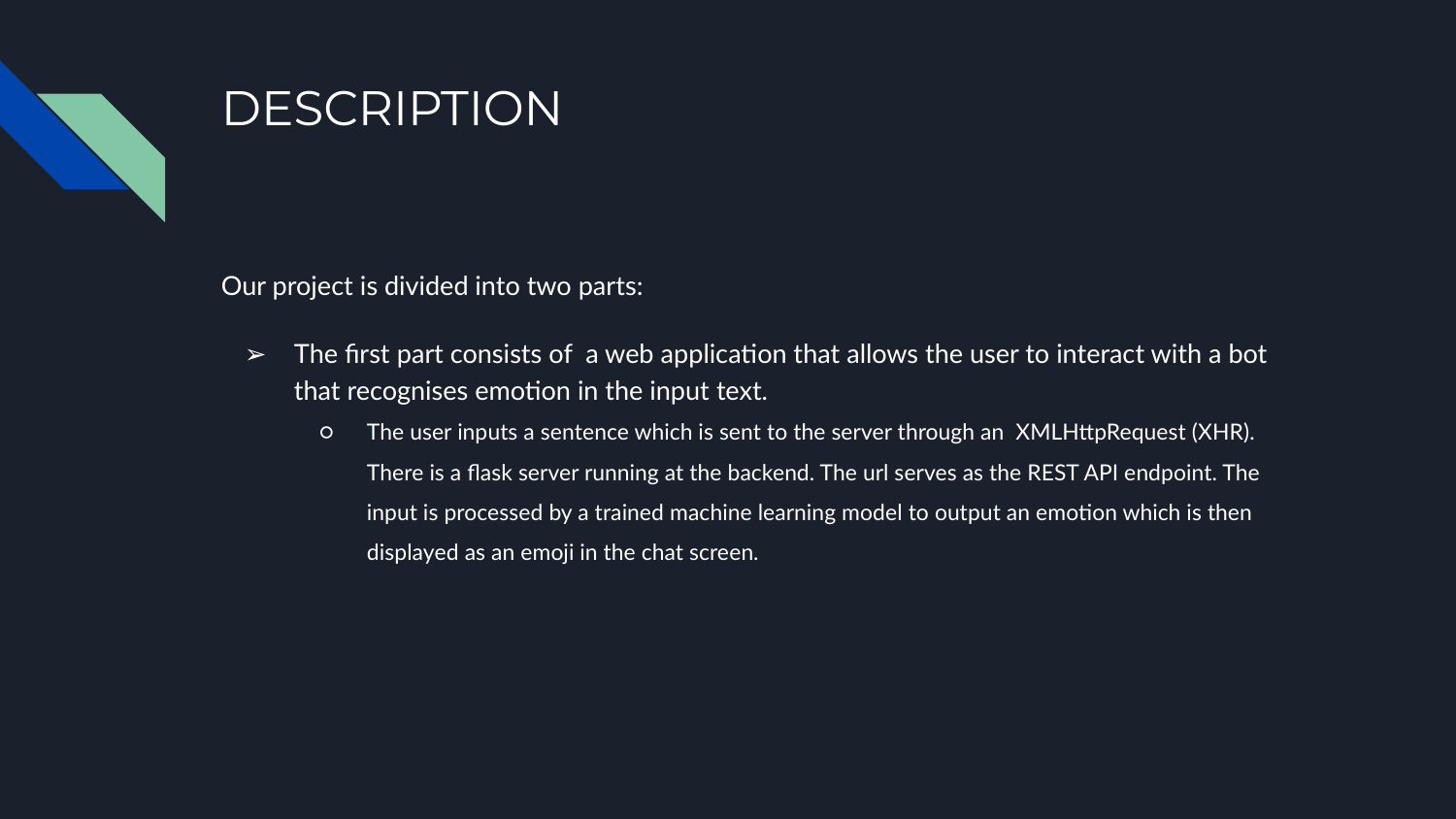

# DESCRIPTION

Our project is divided into two parts:
The first part consists of  a web application that allows the user to interact with a bot that recognises emotion in the input text.
The user inputs a sentence which is sent to the server through an  XMLHttpRequest (XHR).  There is a flask server running at the backend. The url serves as the REST API endpoint. The  input is processed by a trained machine learning model to output an emotion which is then displayed as an emoji in the chat screen.